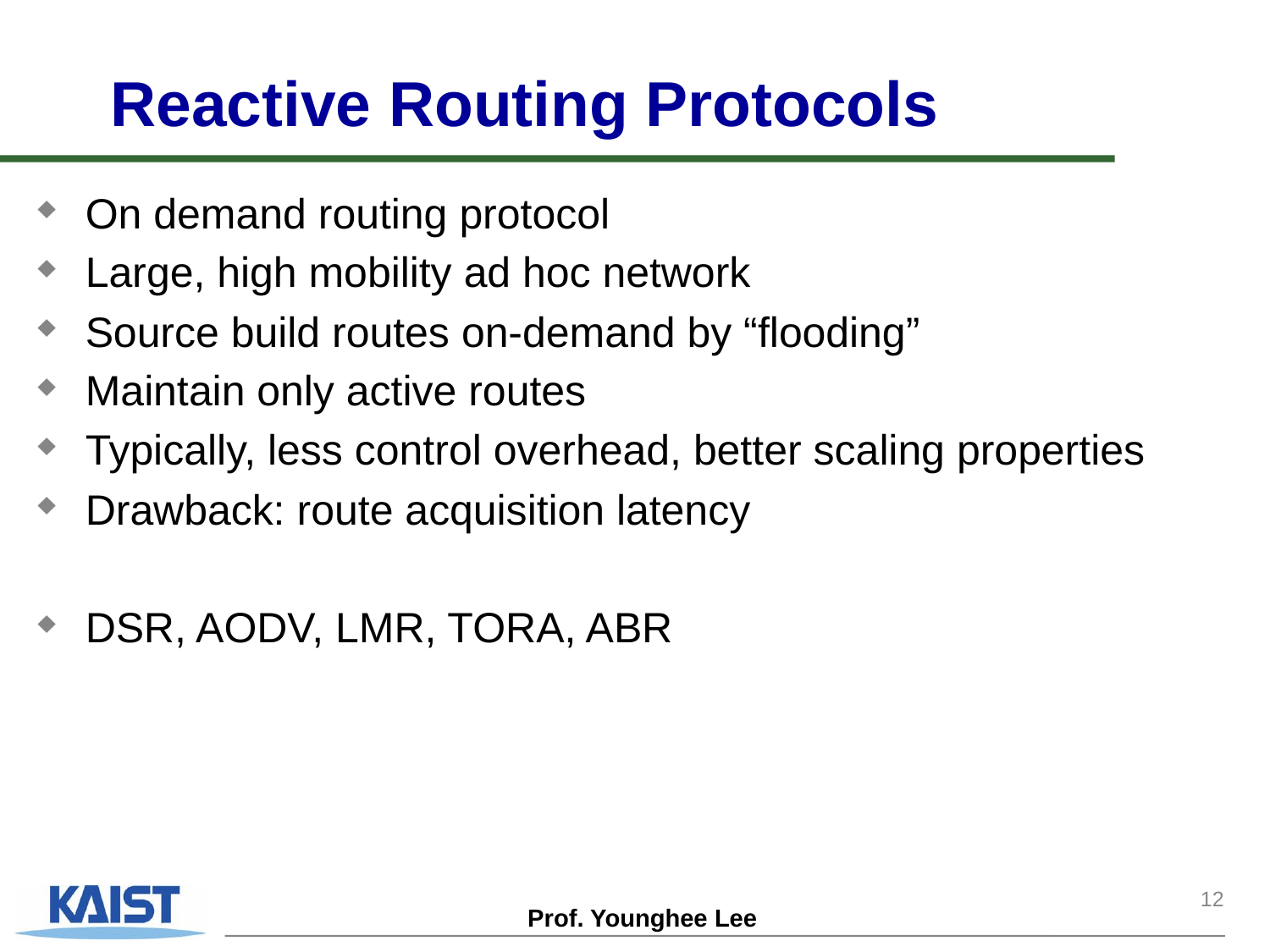

# Reactive Routing Protocols
On demand routing protocol
Large, high mobility ad hoc network
Source build routes on-demand by “flooding”
Maintain only active routes
Typically, less control overhead, better scaling properties
Drawback: route acquisition latency

DSR, AODV, LMR, TORA, ABR
12